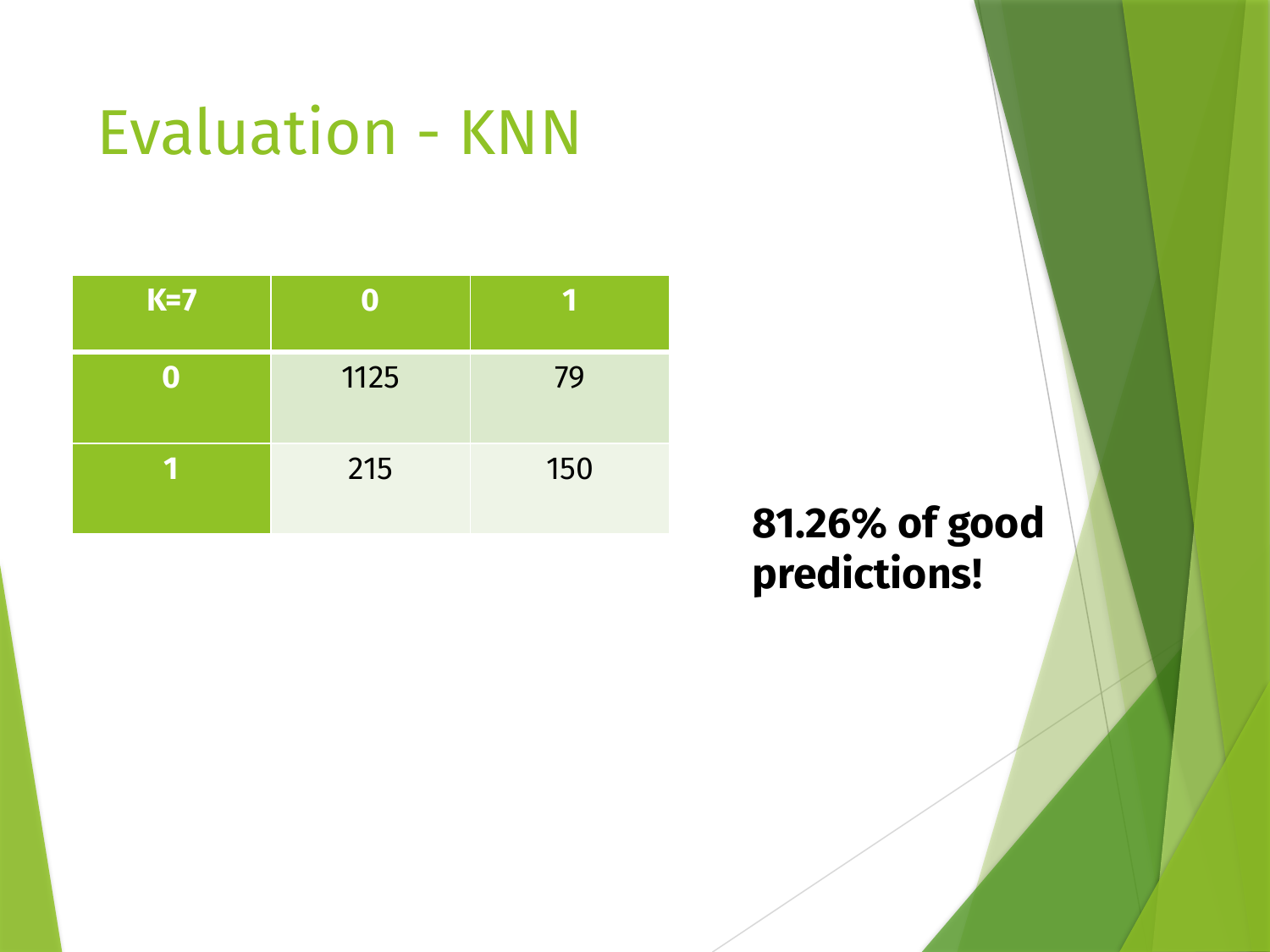

# Evaluation - KNN
| K=7 | 0 | 1 |
| --- | --- | --- |
| 0 | 1125 | 79 |
| 1 | 215 | 150 |
81.26% of good predictions!